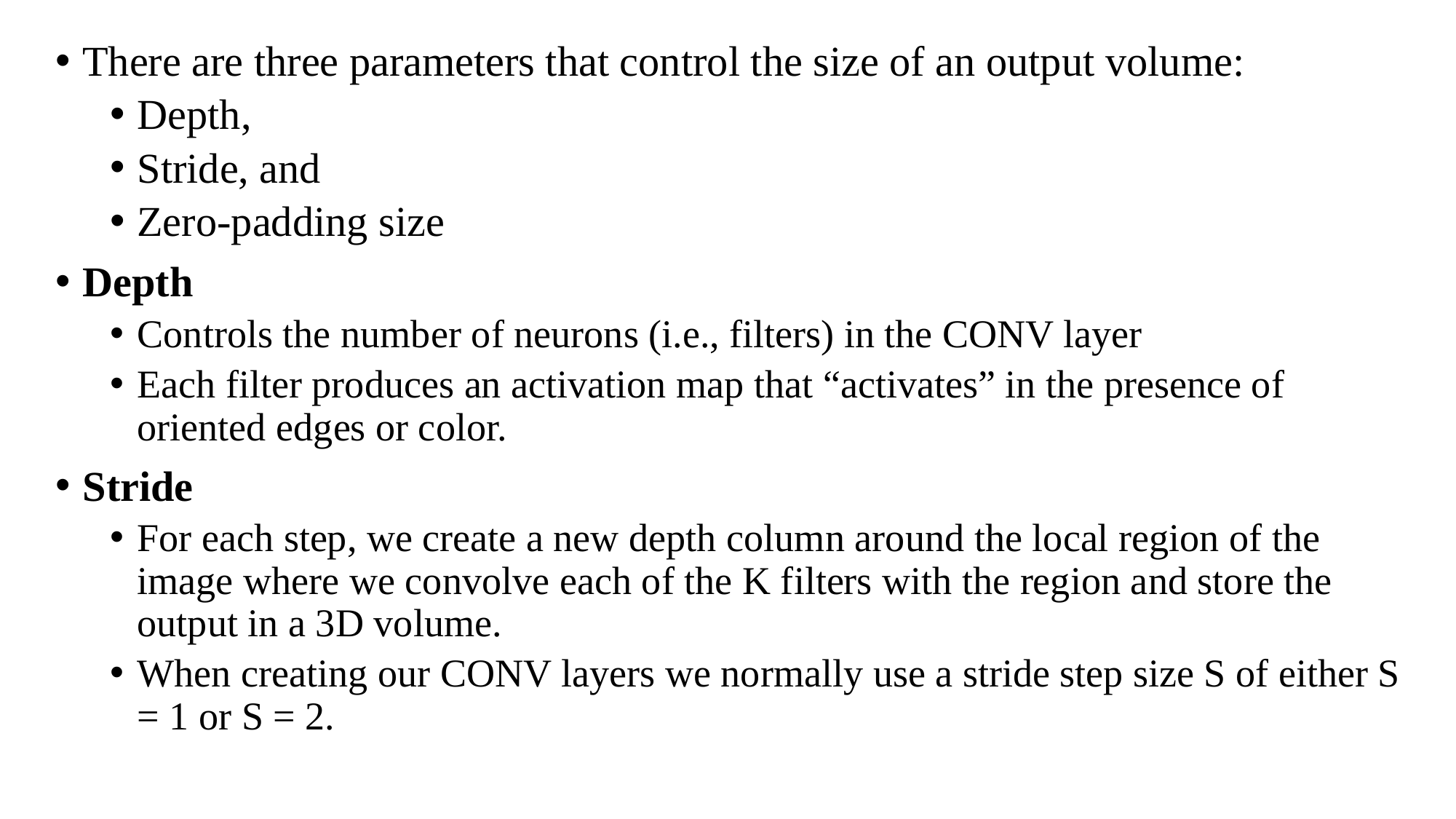

There are three parameters that control the size of an output volume:
Depth,
Stride, and
Zero-padding size
Depth
Controls the number of neurons (i.e., filters) in the CONV layer
Each filter produces an activation map that “activates” in the presence of oriented edges or color.
Stride
For each step, we create a new depth column around the local region of the image where we convolve each of the K filters with the region and store the output in a 3D volume.
When creating our CONV layers we normally use a stride step size S of either S = 1 or S = 2.